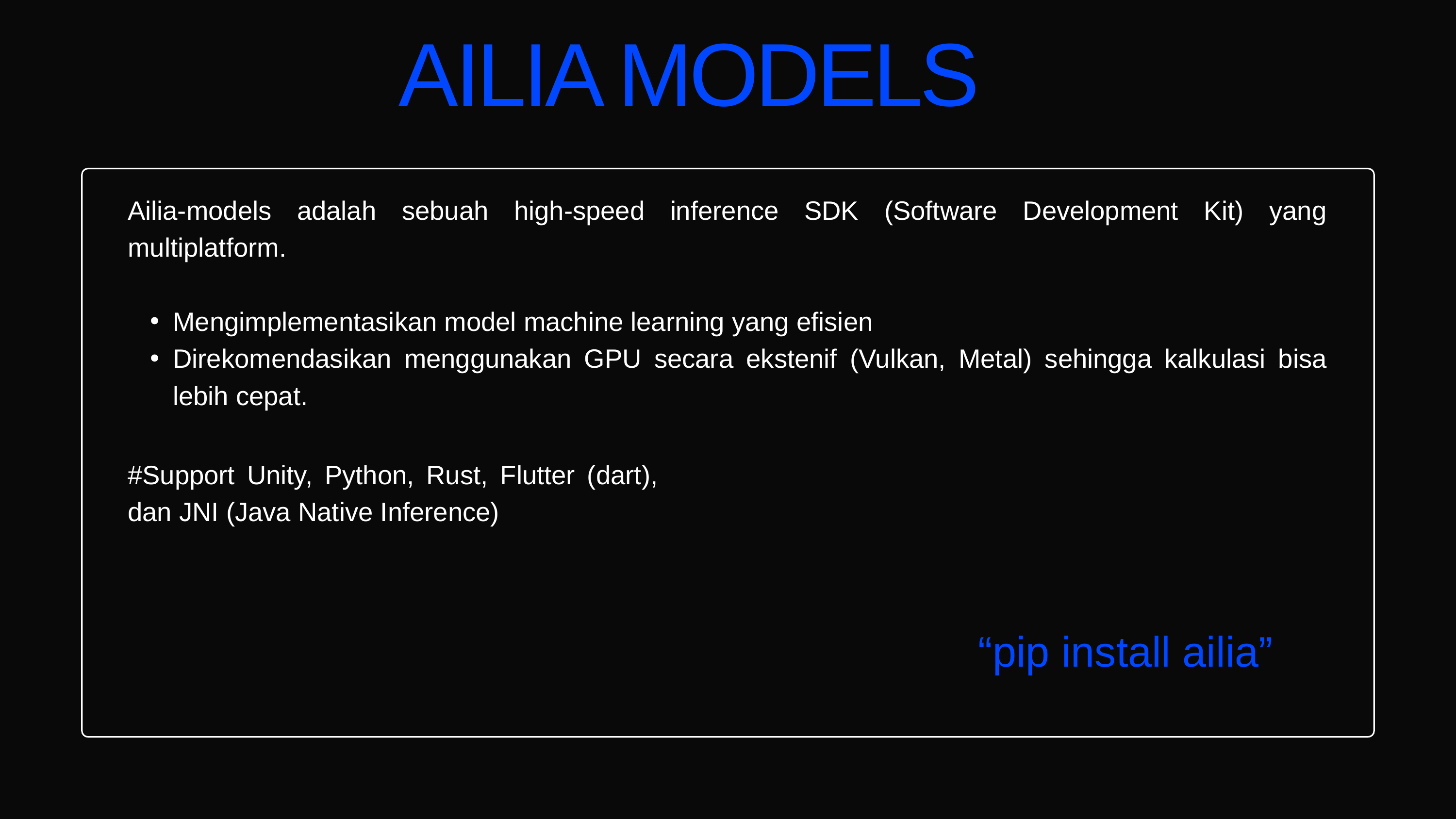

AILIA MODELS

Ailia-models adalah sebuah high-speed inference SDK (Software Development Kit) yang multiplatform.

Mengimplementasikan model machine learning yang efisien
Direkomendasikan menggunakan GPU secara ekstenif (Vulkan, Metal) sehingga kalkulasi bisa lebih cepat.
#Support Unity, Python, Rust, Flutter (dart), dan JNI (Java Native Inference)
“pip install ailia”